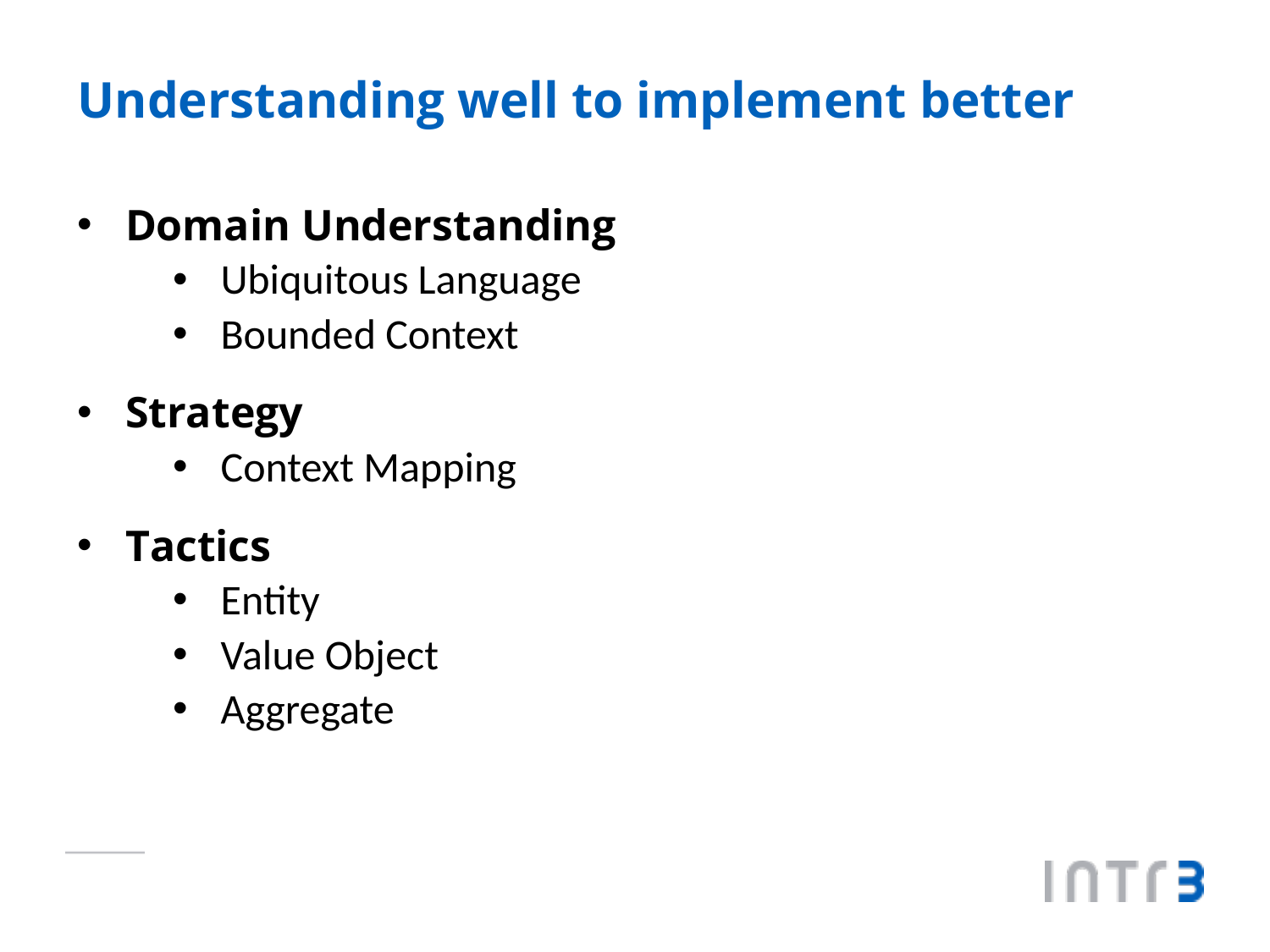

# Understanding well to implement better
Domain Understanding
Ubiquitous Language
Bounded Context
Strategy
Context Mapping
Tactics
Entity
Value Object
Aggregate